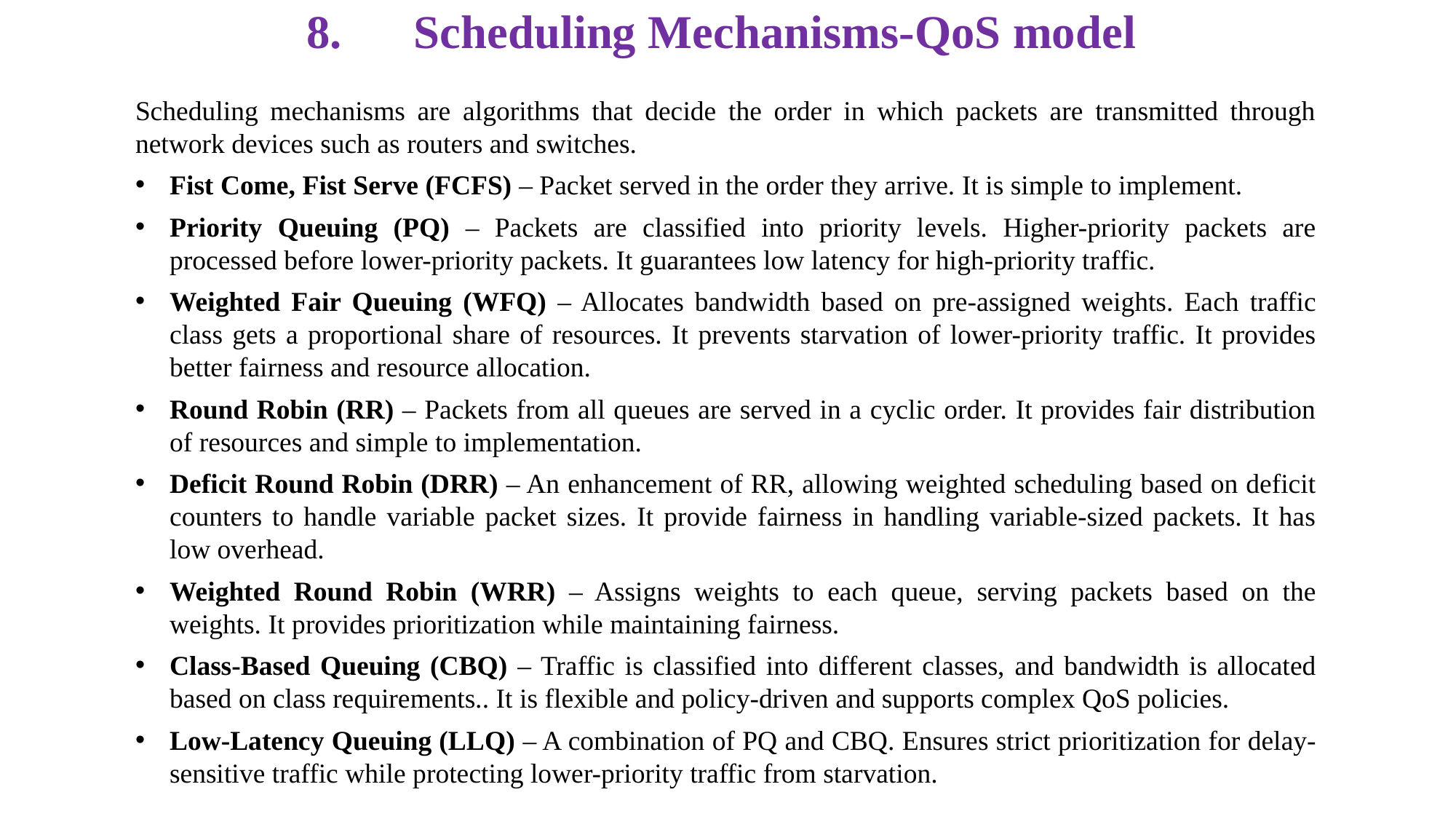

# Scheduling Mechanisms-QoS model
Scheduling mechanisms are algorithms that decide the order in which packets are transmitted through network devices such as routers and switches.
Fist Come, Fist Serve (FCFS) – Packet served in the order they arrive. It is simple to implement.
Priority Queuing (PQ) – Packets are classified into priority levels. Higher-priority packets are processed before lower-priority packets. It guarantees low latency for high-priority traffic.
Weighted Fair Queuing (WFQ) – Allocates bandwidth based on pre-assigned weights. Each traffic class gets a proportional share of resources. It prevents starvation of lower-priority traffic. It provides better fairness and resource allocation.
Round Robin (RR) – Packets from all queues are served in a cyclic order. It provides fair distribution of resources and simple to implementation.
Deficit Round Robin (DRR) – An enhancement of RR, allowing weighted scheduling based on deficit counters to handle variable packet sizes. It provide fairness in handling variable-sized packets. It has low overhead.
Weighted Round Robin (WRR) – Assigns weights to each queue, serving packets based on the weights. It provides prioritization while maintaining fairness.
Class-Based Queuing (CBQ) – Traffic is classified into different classes, and bandwidth is allocated based on class requirements.. It is flexible and policy-driven and supports complex QoS policies.
Low-Latency Queuing (LLQ) – A combination of PQ and CBQ. Ensures strict prioritization for delay-sensitive traffic while protecting lower-priority traffic from starvation.